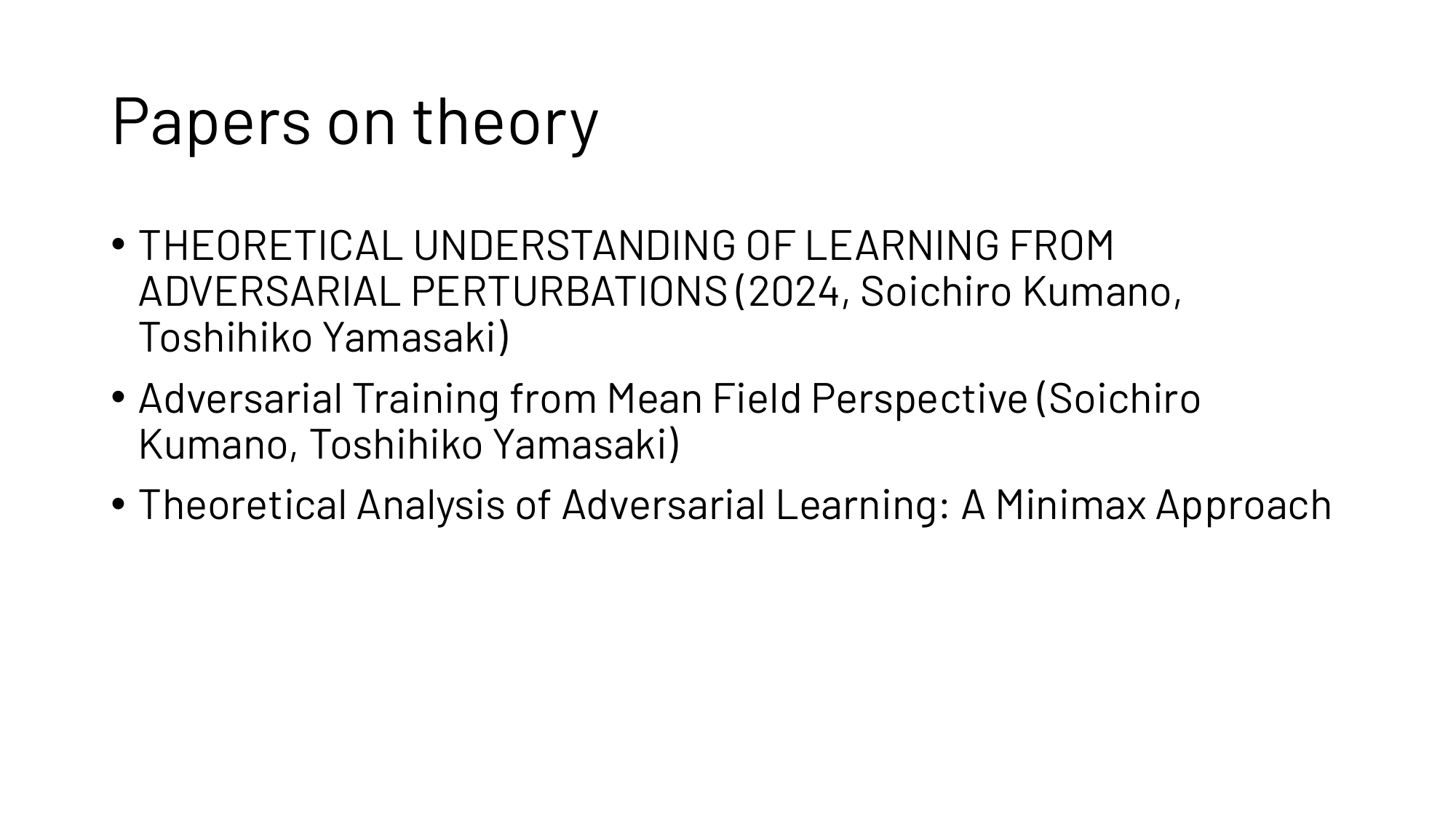

# Papers on theory
THEORETICAL UNDERSTANDING OF LEARNING FROM ADVERSARIAL PERTURBATIONS (2024, Soichiro Kumano, Toshihiko Yamasaki)
Adversarial Training from Mean Field Perspective (Soichiro Kumano, Toshihiko Yamasaki)
Theoretical Analysis of Adversarial Learning: A Minimax Approach